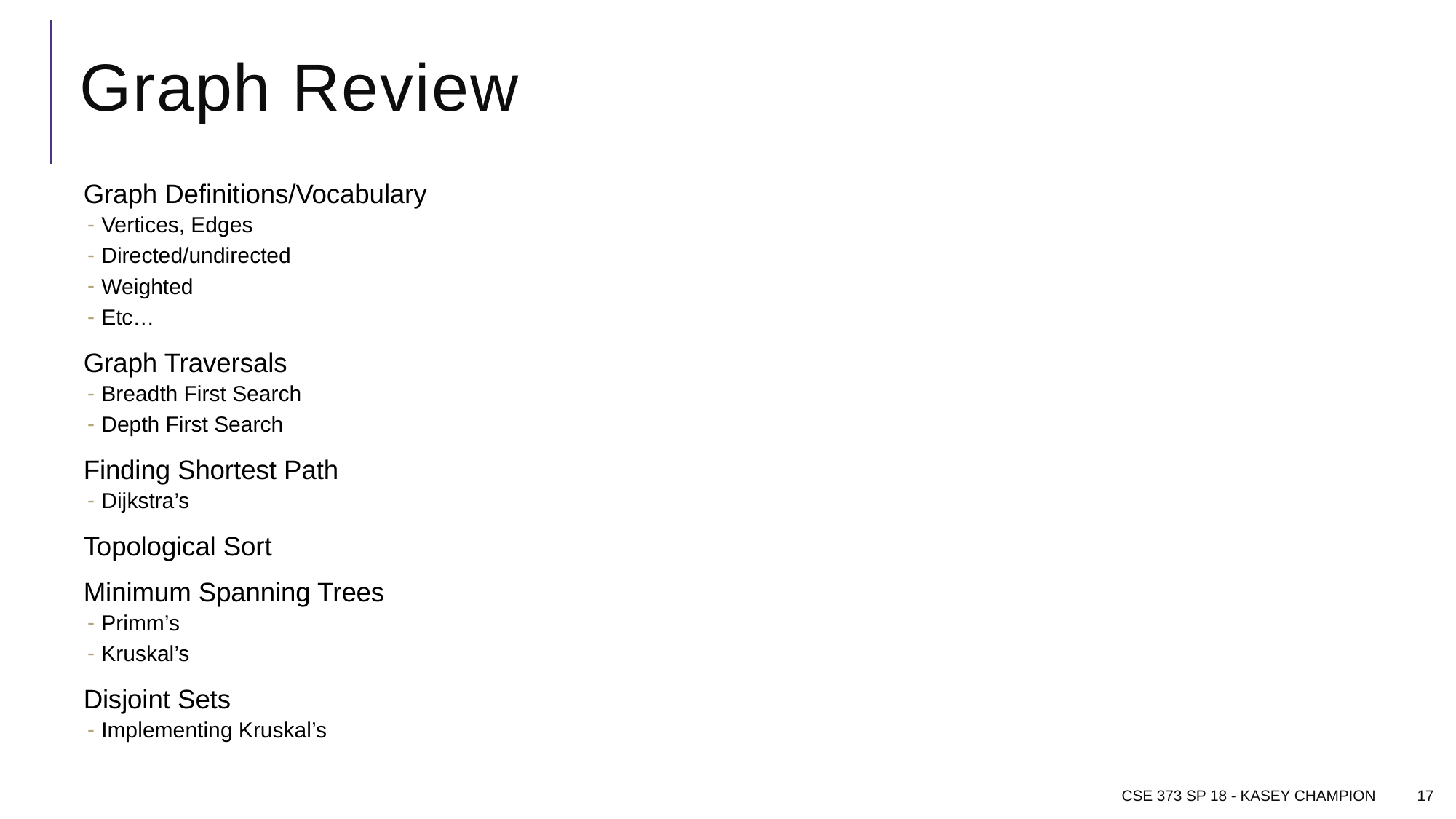

# Graph Review
Graph Definitions/Vocabulary
Vertices, Edges
Directed/undirected
Weighted
Etc…
Graph Traversals
Breadth First Search
Depth First Search
Finding Shortest Path
Dijkstra’s
Topological Sort
Minimum Spanning Trees
Primm’s
Kruskal’s
Disjoint Sets
Implementing Kruskal’s
CSE 373 SP 18 - Kasey Champion
17